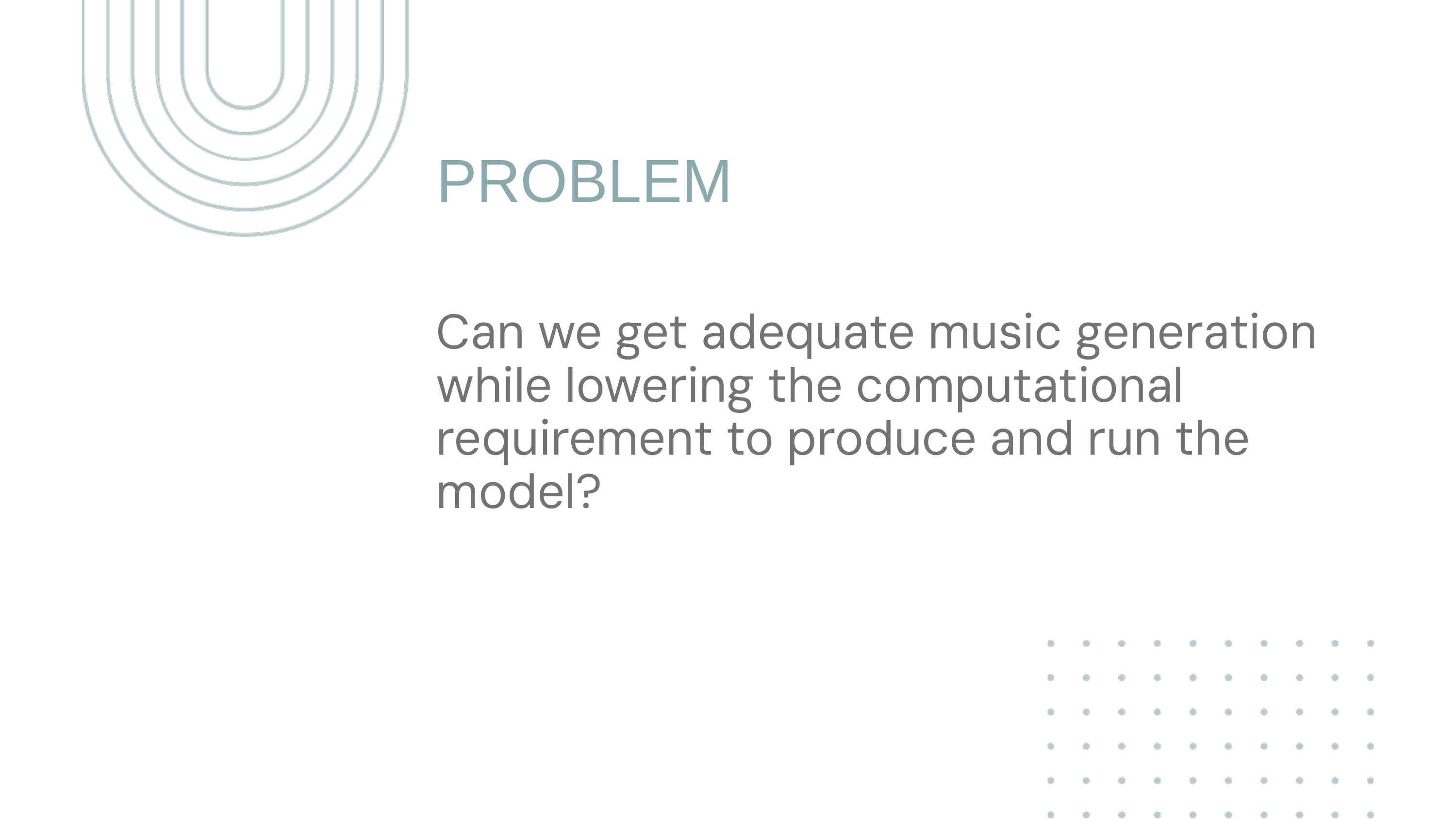

PROBLEM
Can we get adequate music generation while lowering the computational requirement to produce and run the model?